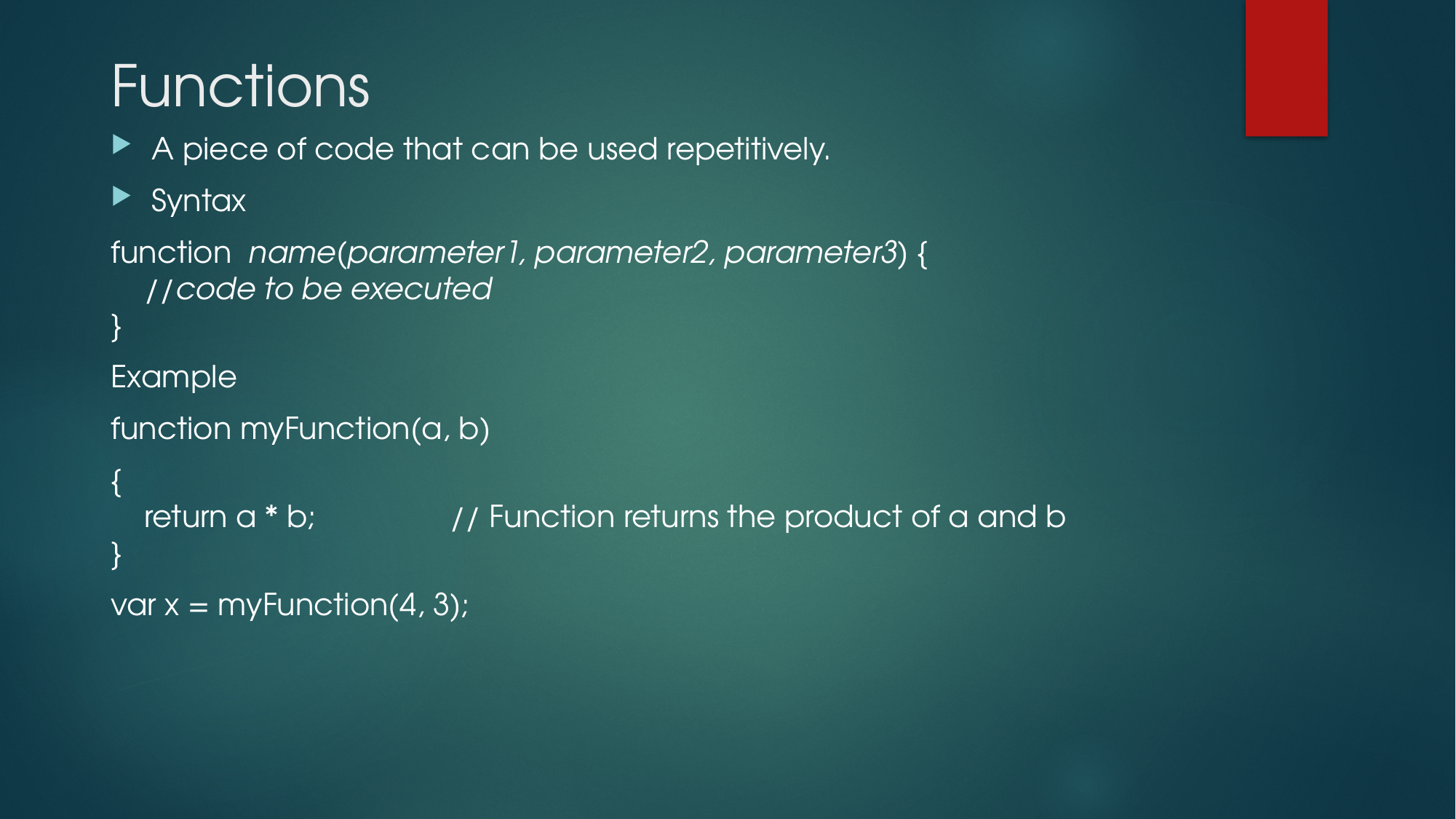

# Functions
A piece of code that can be used repetitively.
Syntax
function  name(parameter1, parameter2, parameter3) {
    //code to be executed
}
Example
function myFunction(a, b)
{
    return a * b;                // Function returns the product of a and b
}
var x = myFunction(4, 3);